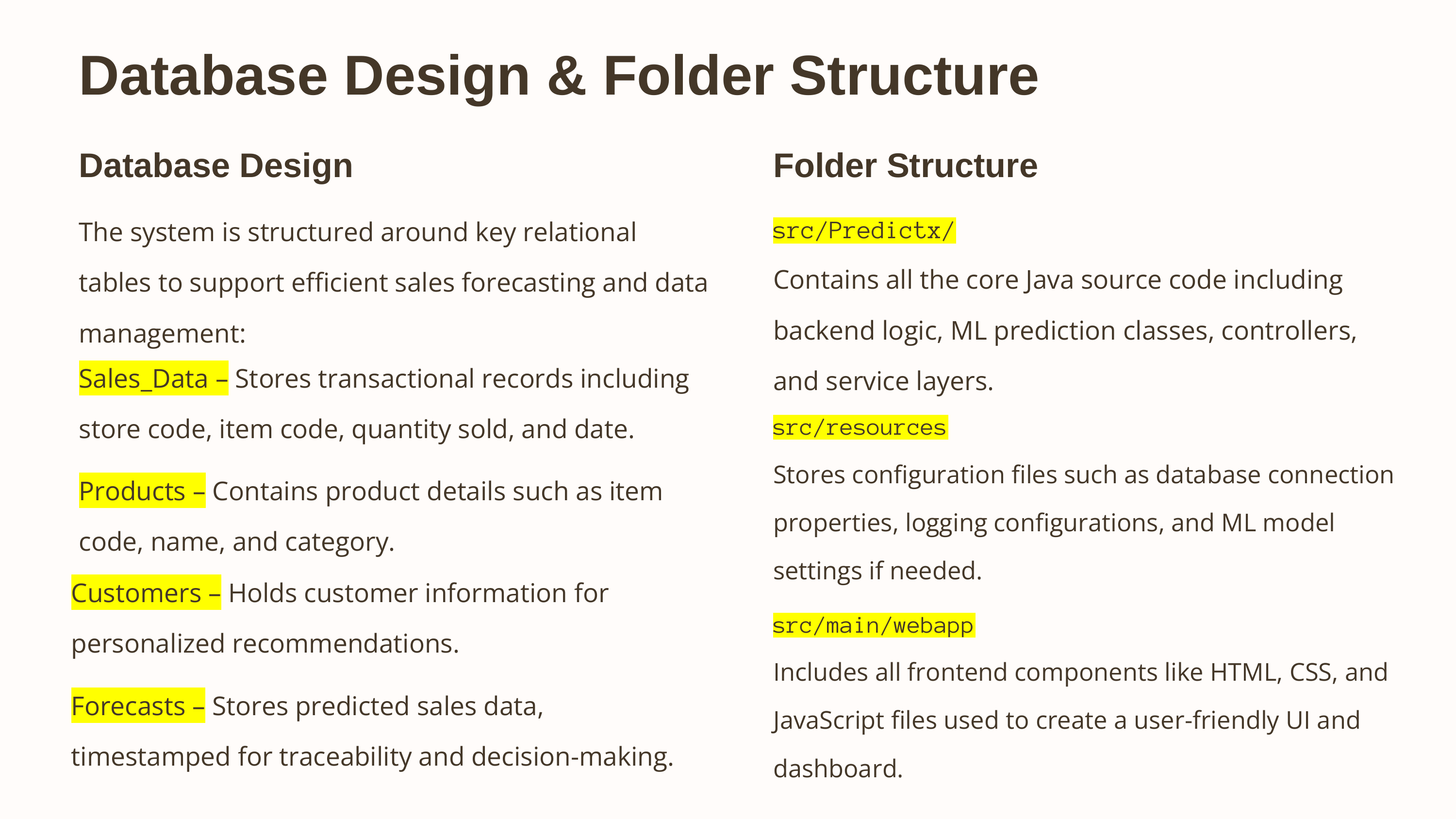

Database Design & Folder Structure

Database Design

Folder Structure

The system is structured around key relational tables to support efficient sales forecasting and data management:

src/Predictx/
Contains all the core Java source code including backend logic, ML prediction classes, controllers, and service layers.

Sales_Data – Stores transactional records including store code, item code, quantity sold, and date.

src/resources
Stores configuration files such as database connection properties, logging configurations, and ML model settings if needed.

Products – Contains product details such as item code, name, and category.

Customers – Holds customer information for personalized recommendations.

src/main/webapp
Includes all frontend components like HTML, CSS, and JavaScript files used to create a user-friendly UI and dashboard.

Forecasts – Stores predicted sales data, timestamped for traceability and decision-making.